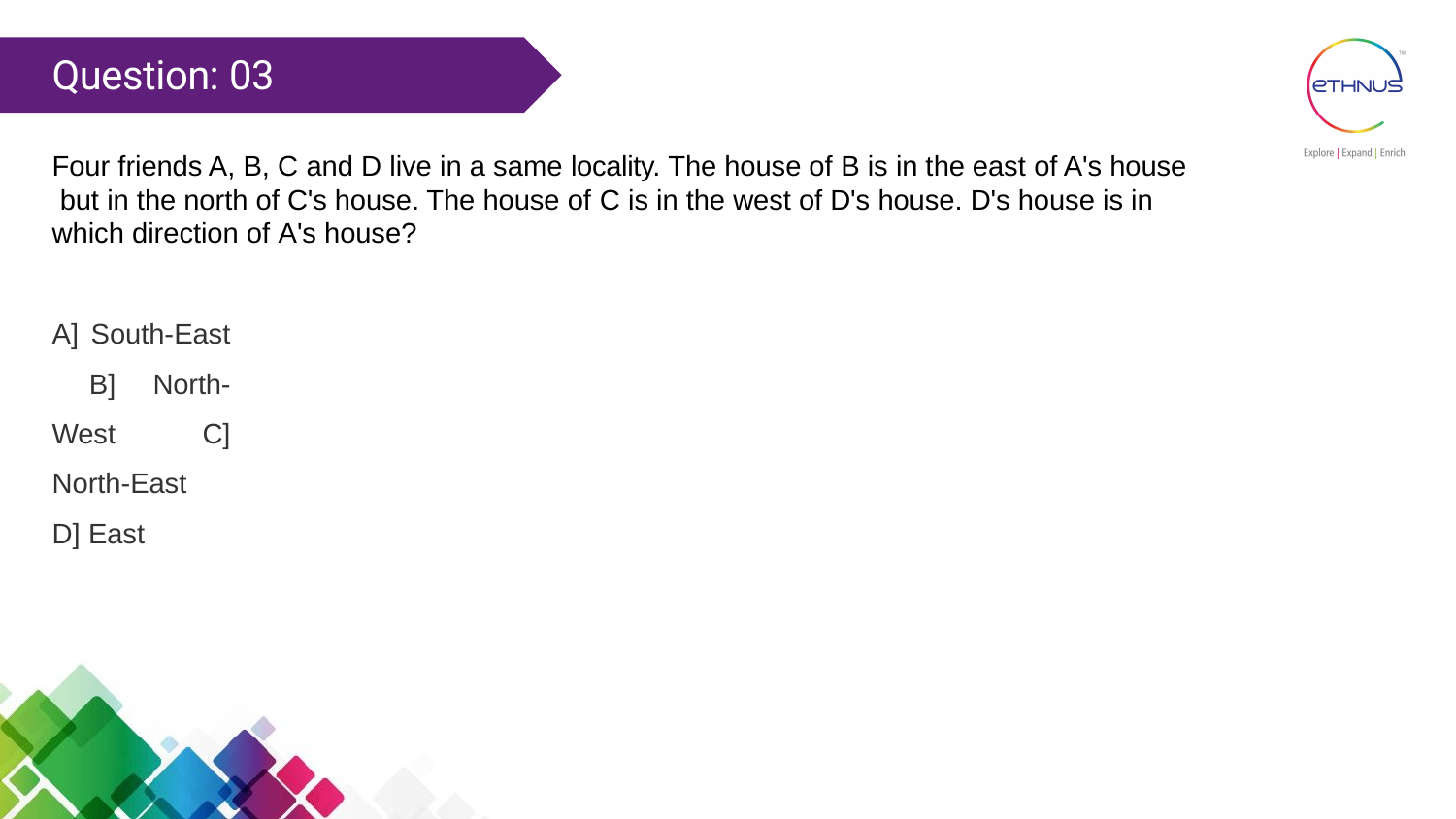

# Question: 03
Four friends A, B, C and D live in a same locality. The house of B is in the east of A's house  but in the north of C's house. The house of C is in the west of D's house. D's house is in  which direction of A's house?

A] South-East  B] North-West  C] North-East  D] East